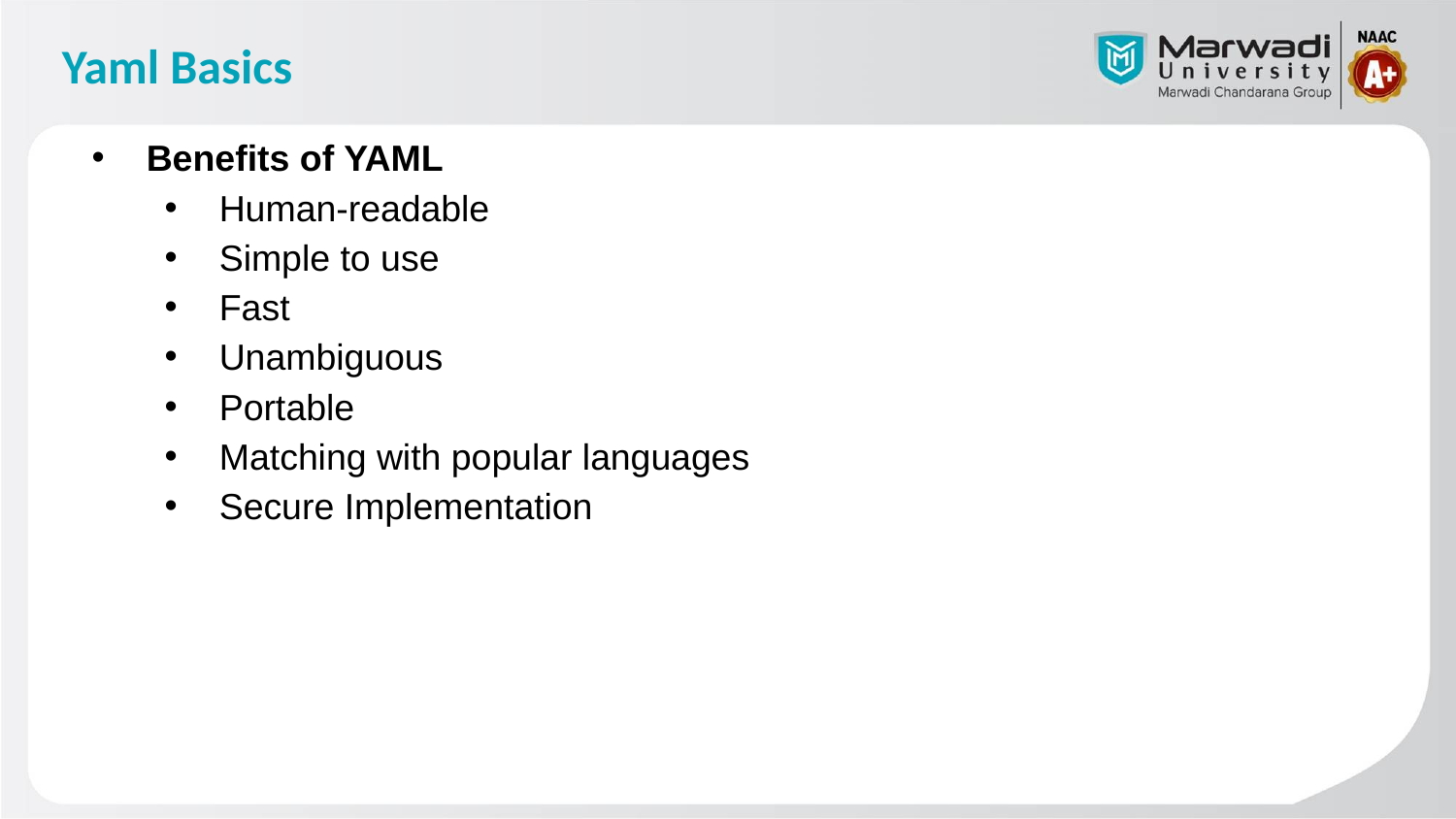

# Yaml Basics
Benefits of YAML
Human-readable
Simple to use
Fast
Unambiguous
Portable
Matching with popular languages
Secure Implementation